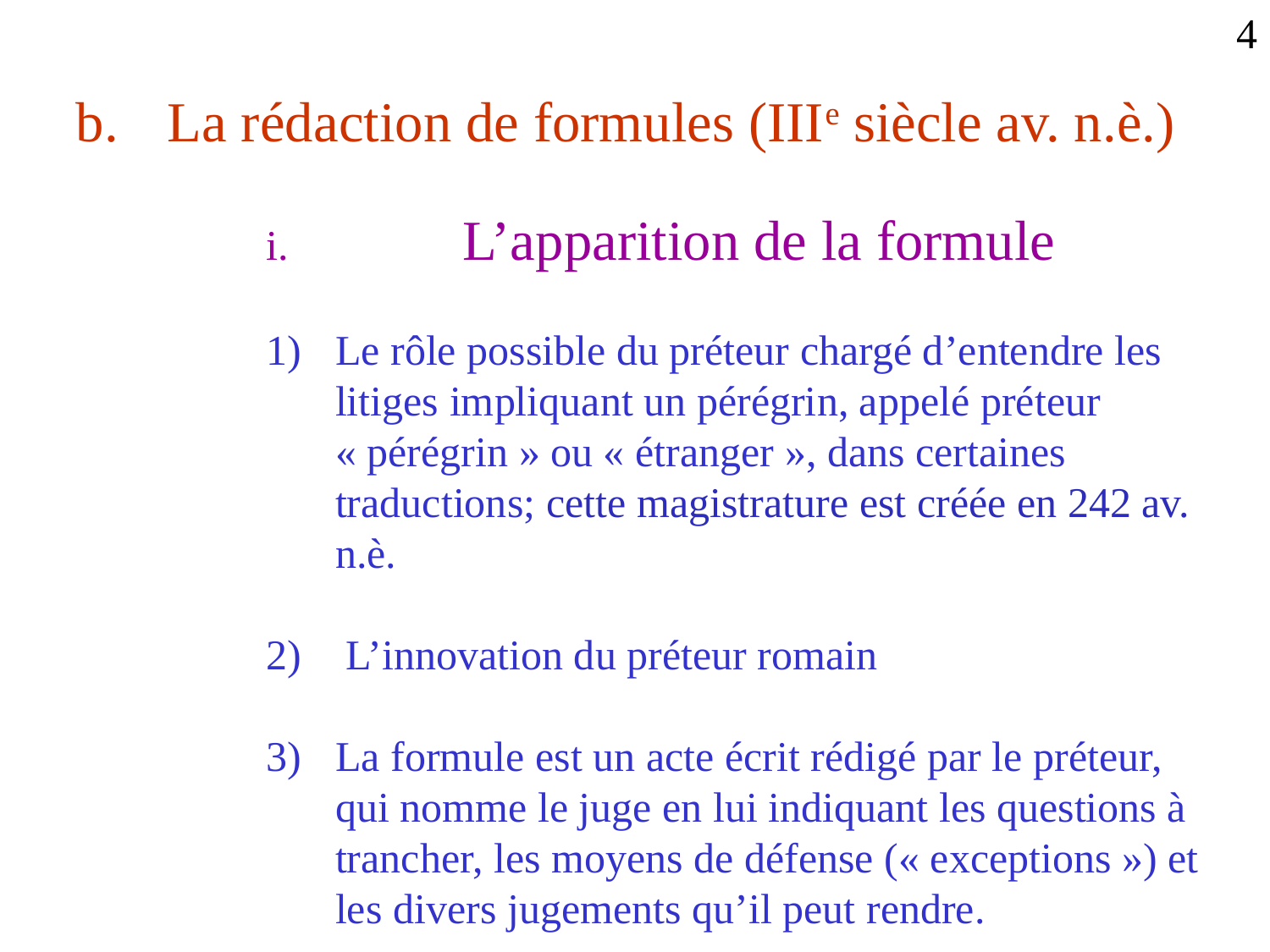

4

La rédaction de formules (IIIe siècle av. n.è.)

	L’apparition de la formule

Le rôle possible du préteur chargé d’entendre les litiges impliquant un pérégrin, appelé préteur « pérégrin » ou « étranger », dans certaines traductions; cette magistrature est créée en 242 av. n.è.

 L’innovation du préteur romain

La formule est un acte écrit rédigé par le préteur, qui nomme le juge en lui indiquant les questions à trancher, les moyens de défense (« exceptions ») et les divers jugements qu’il peut rendre.